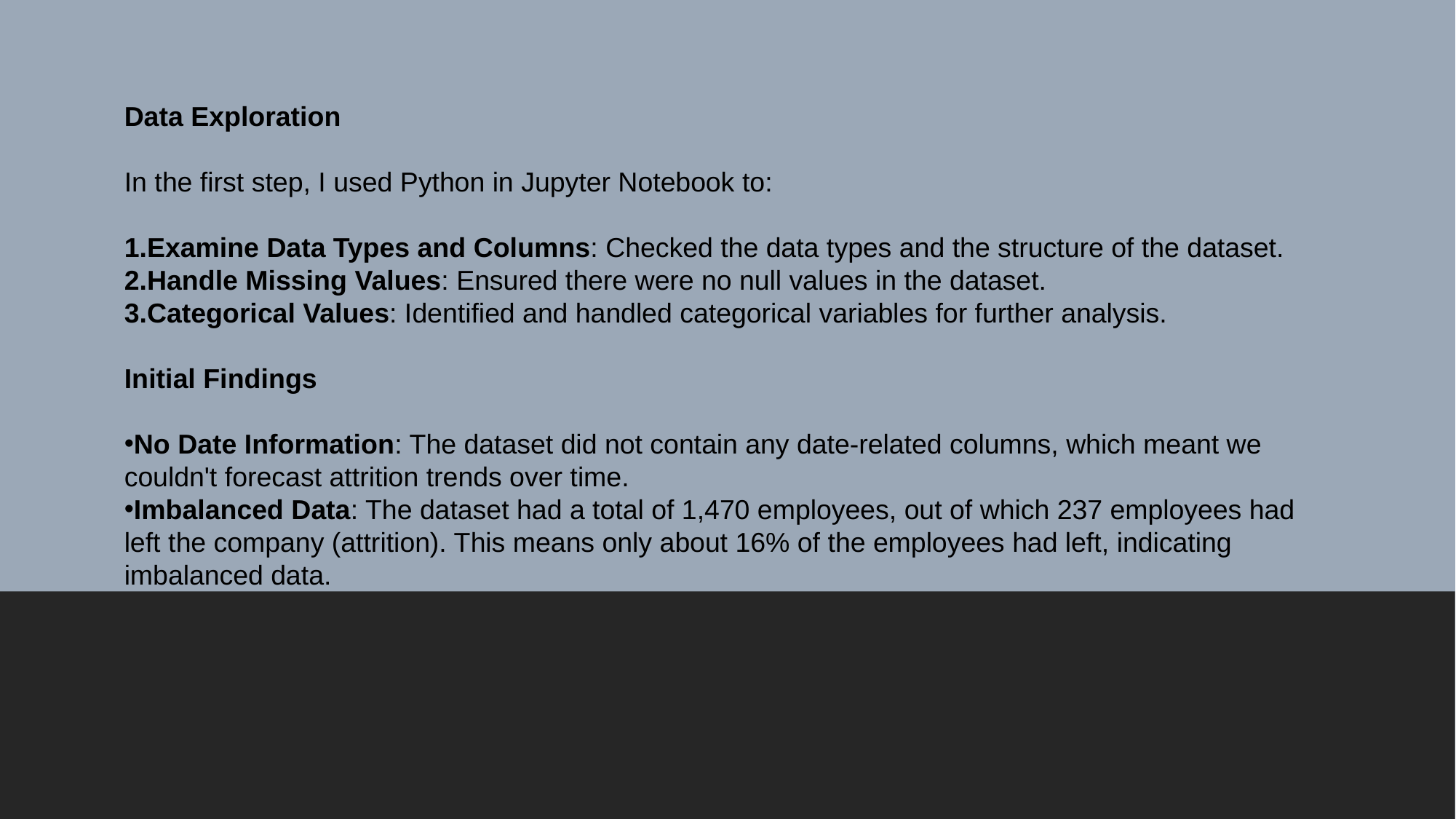

Data Exploration

In the first step, I used Python in Jupyter Notebook to:

Examine Data Types and Columns: Checked the data types and the structure of the dataset.
Handle Missing Values: Ensured there were no null values in the dataset.
Categorical Values: Identified and handled categorical variables for further analysis.

Initial Findings

No Date Information: The dataset did not contain any date-related columns, which meant we couldn't forecast attrition trends over time.
Imbalanced Data: The dataset had a total of 1,470 employees, out of which 237 employees had left the company (attrition). This means only about 16% of the employees had left, indicating imbalanced data.

#
- Neil Armstrong